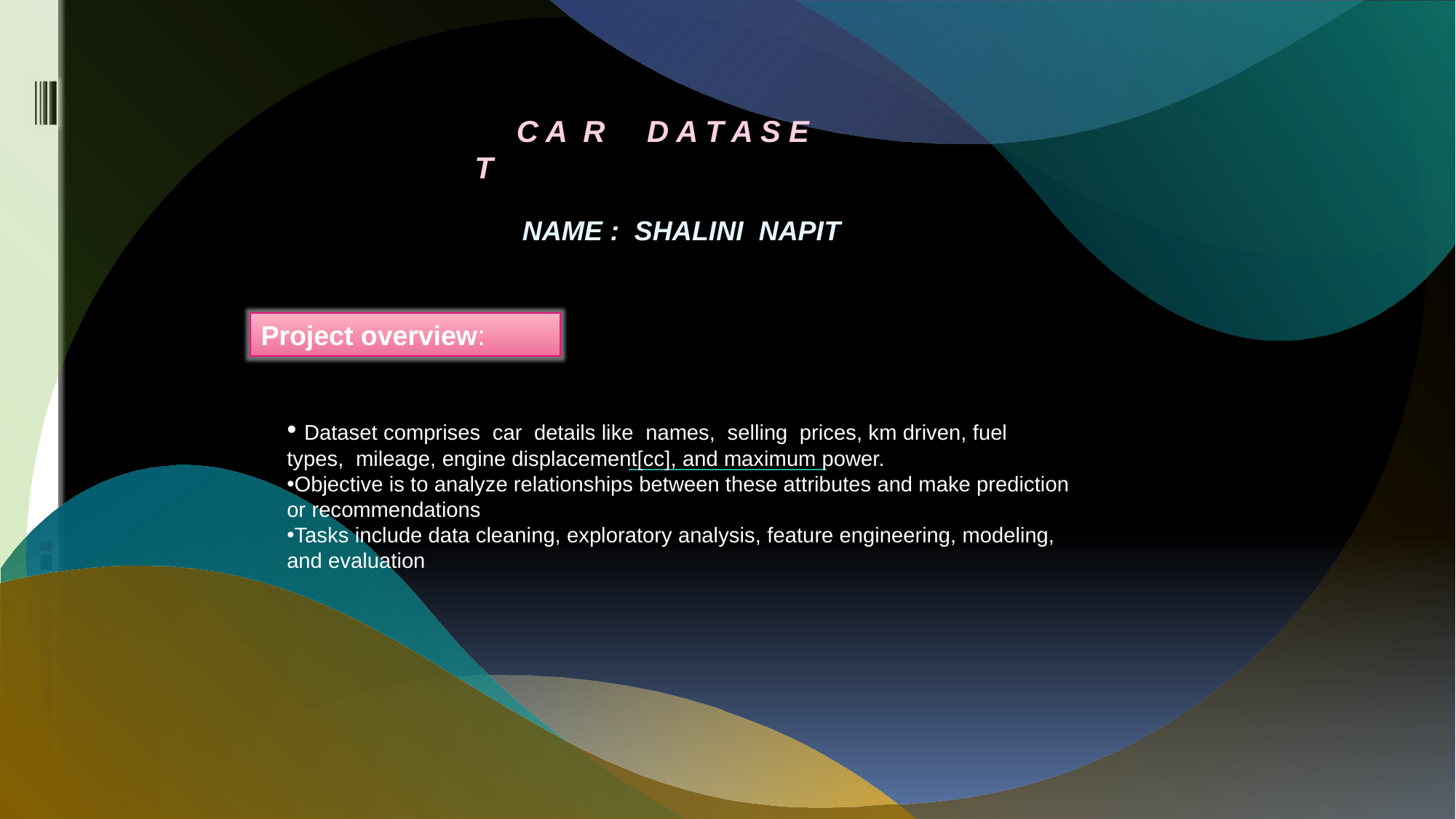

C A  R     D A T A S E T
       NAME :  SHALINI  NAPIT
Project overview:
 Dataset comprises  car  details like  names,  selling  prices, km driven, fuel types,  mileage, engine displacement[cc], and maximum power.
Objective is to analyze relationships between these attributes and make prediction or recommendations
Tasks include data cleaning, exploratory analysis, feature engineering, modeling, and evaluation